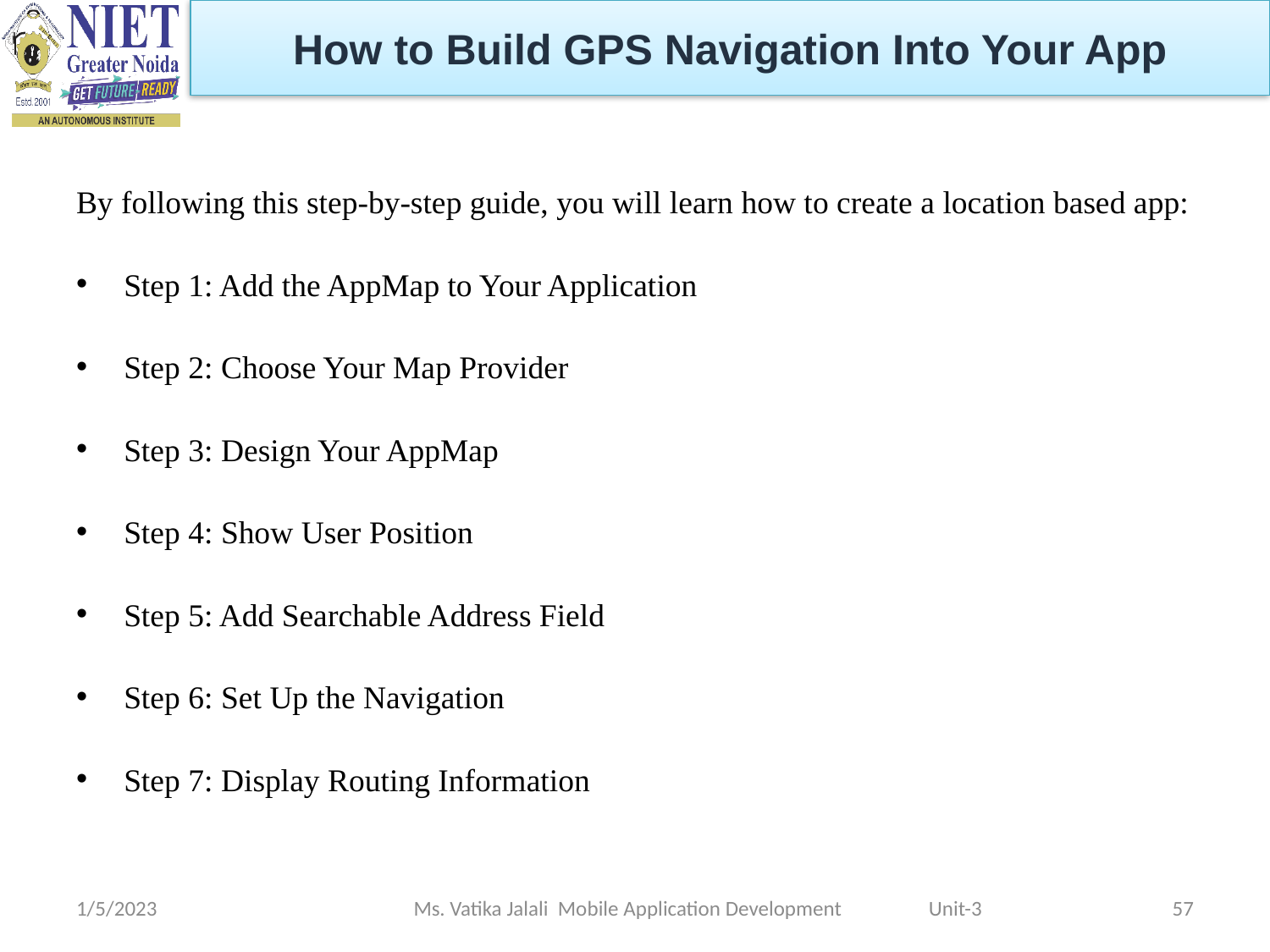

How to Build GPS Navigation Into Your App
By following this step-by-step guide, you will learn how to create a location based app:
Step 1: Add the AppMap to Your Application
Step 2: Choose Your Map Provider
Step 3: Design Your AppMap
Step 4: Show User Position
Step 5: Add Searchable Address Field
Step 6: Set Up the Navigation
Step 7: Display Routing Information

1/5/2023
Ms. Vatika Jalali  Mobile Application Development                  Unit-3
57